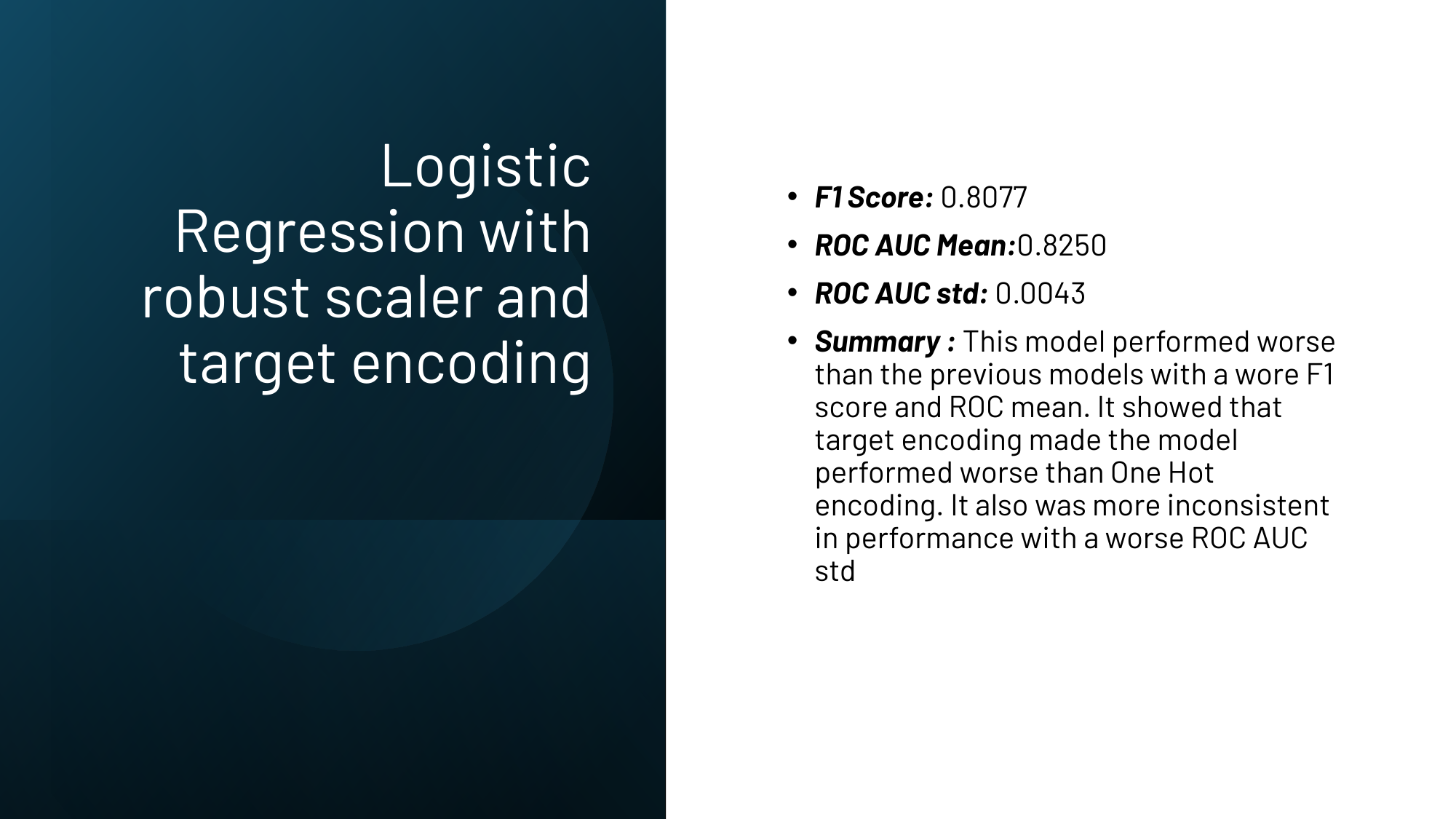

# Logistic Regression with robust scaler and target encoding

F1 Score: 0.8077
ROC AUC Mean:0.8250
ROC AUC std: 0.0043
Summary : This model performed worse than the previous models with a wore F1 score and ROC mean. It showed that target encoding made the model performed worse than One Hot encoding. It also was more inconsistent in performance with a worse ROC AUC std